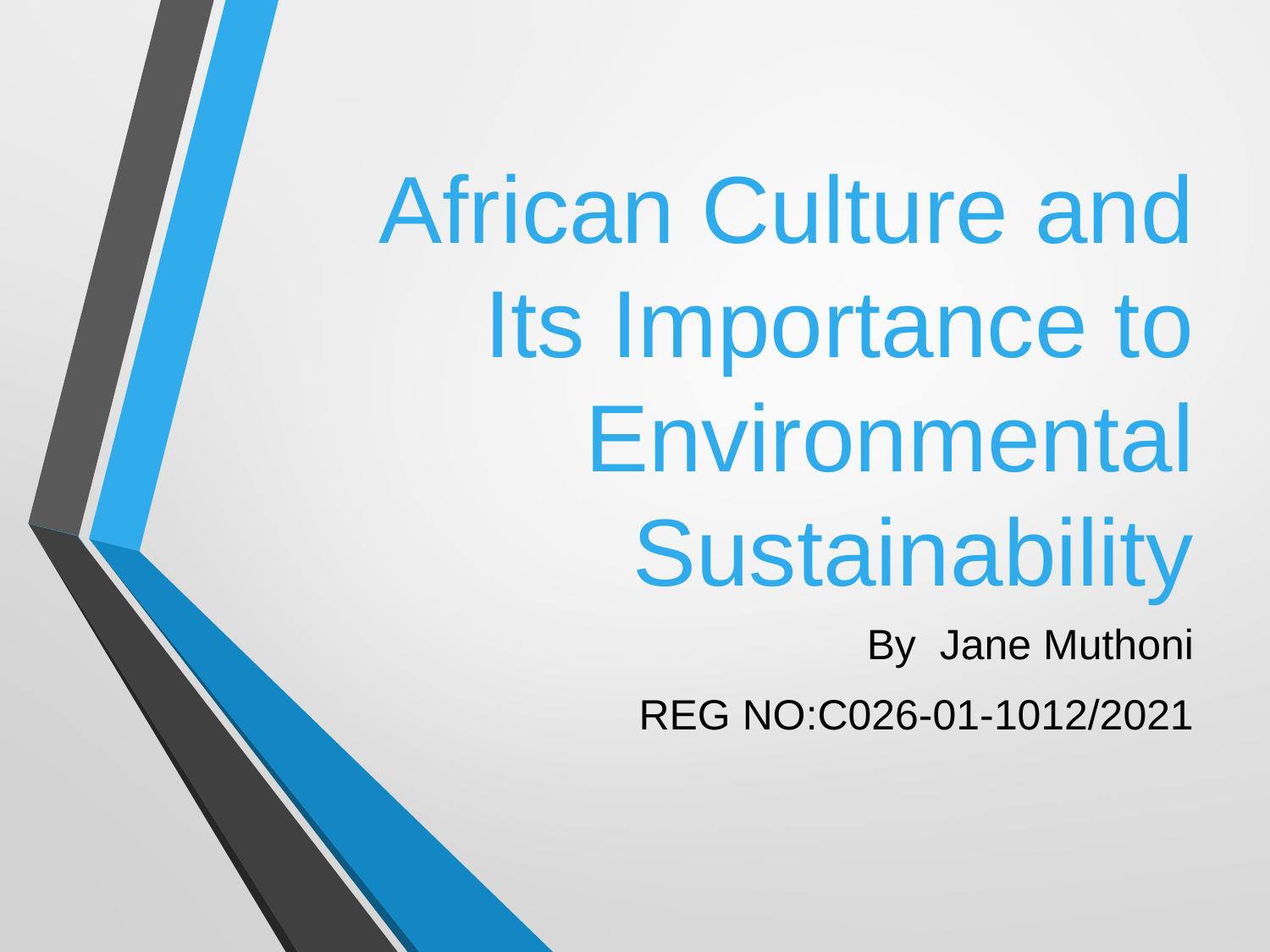

# African Culture and Its Importance to Environmental Sustainability
By  Jane Muthoni
REG NO:C026-01-1012/2021